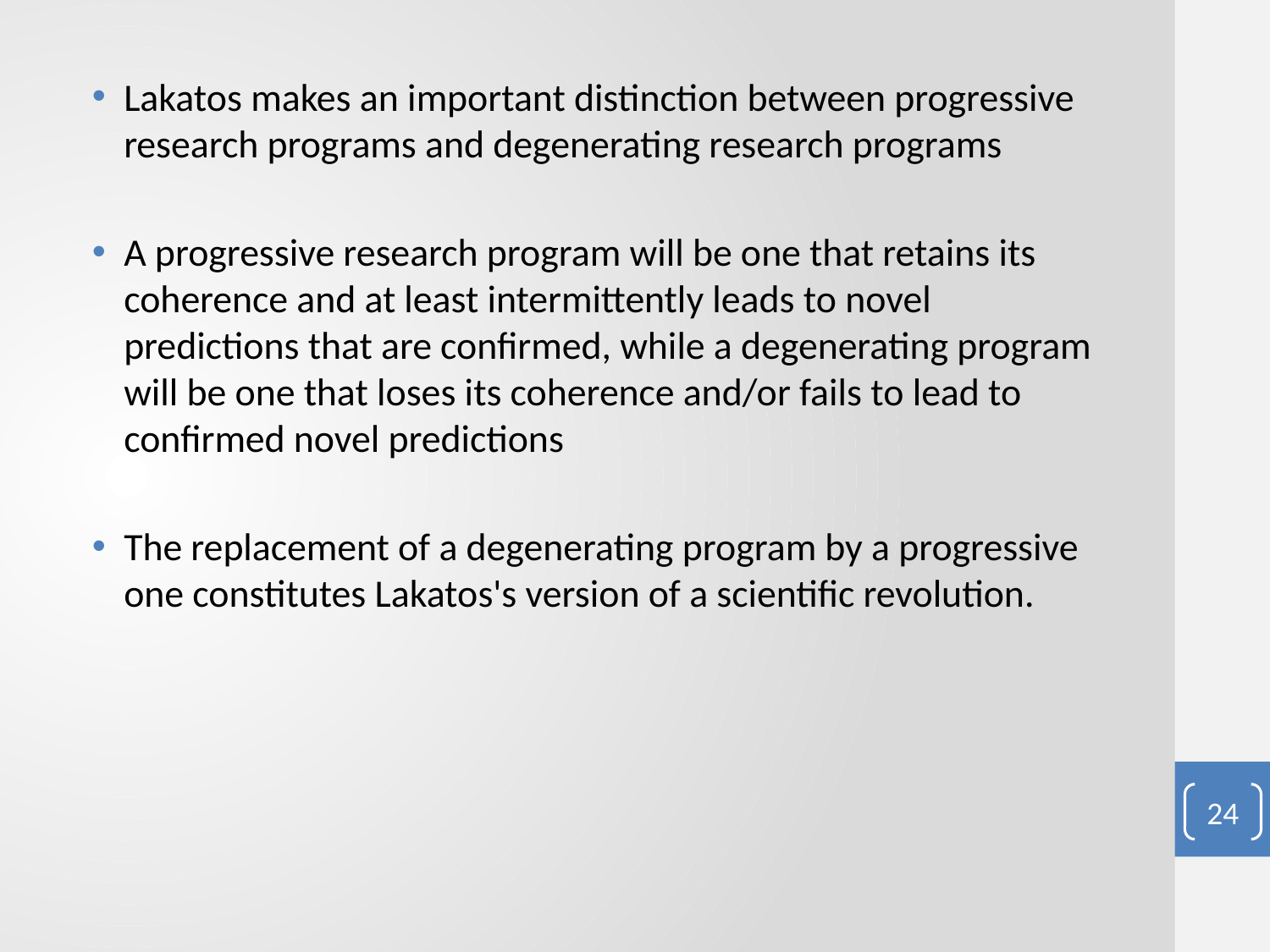

#
Lakatos makes an important distinction between progressive research programs and degenerating research programs

A progressive research program will be one that retains its coherence and at least intermittently leads to novel predictions that are confirmed, while a degenerating program will be one that loses its coherence and/or fails to lead to confirmed novel predictions

The replacement of a degenerating program by a progressive one constitutes Lakatos's version of a scientific revolution.

24